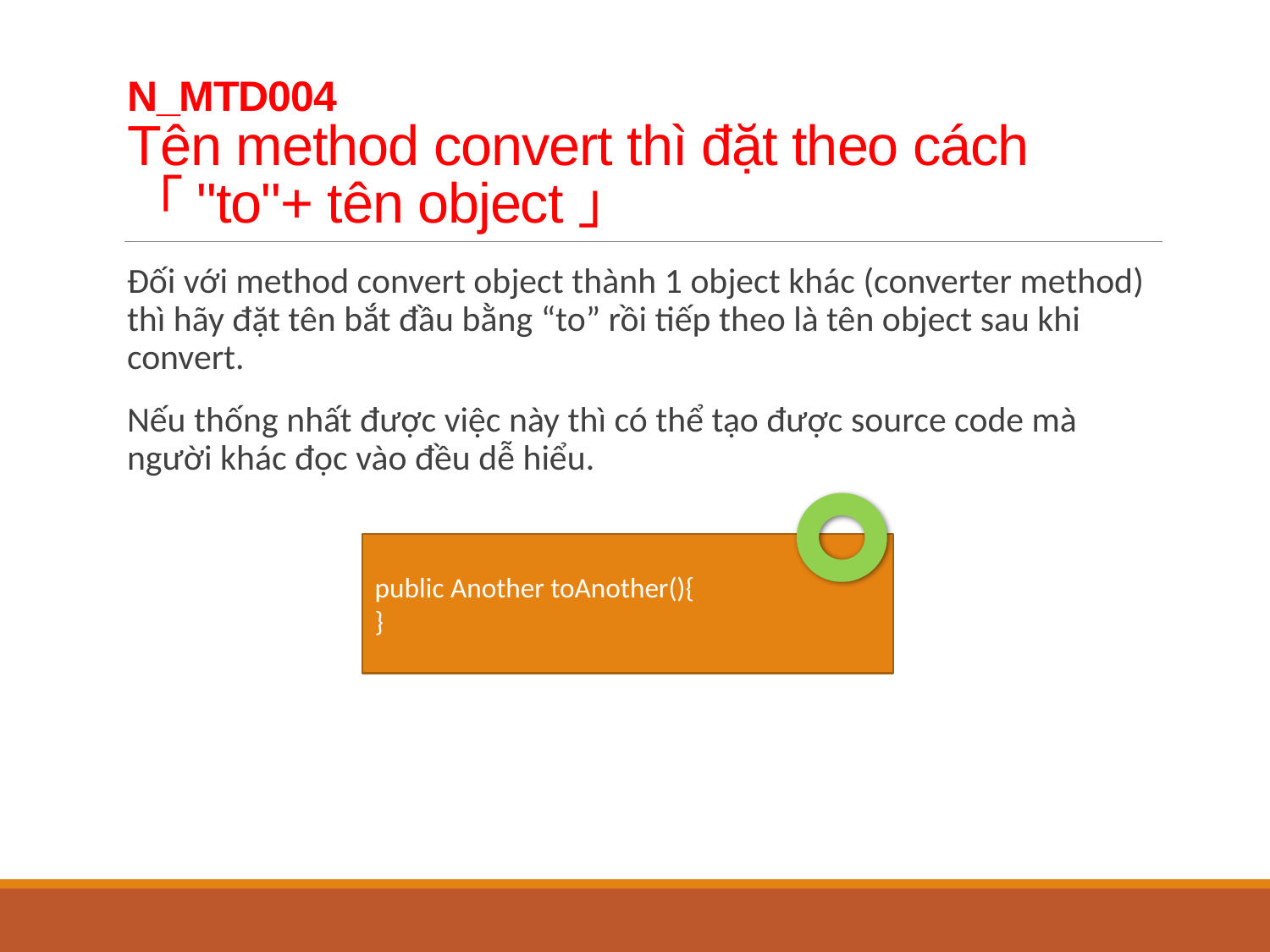

# N_MTD004 Tên method convert thì đặt theo cách 「"to"+ tên object」
Đối với method convert object thành 1 object khác (converter method) thì hãy đặt tên bắt đầu bằng “to” rồi tiếp theo là tên object sau khi convert.
Nếu thống nhất được việc này thì có thể tạo được source code mà người khác đọc vào đều dễ hiểu.

public Another toAnother(){
}